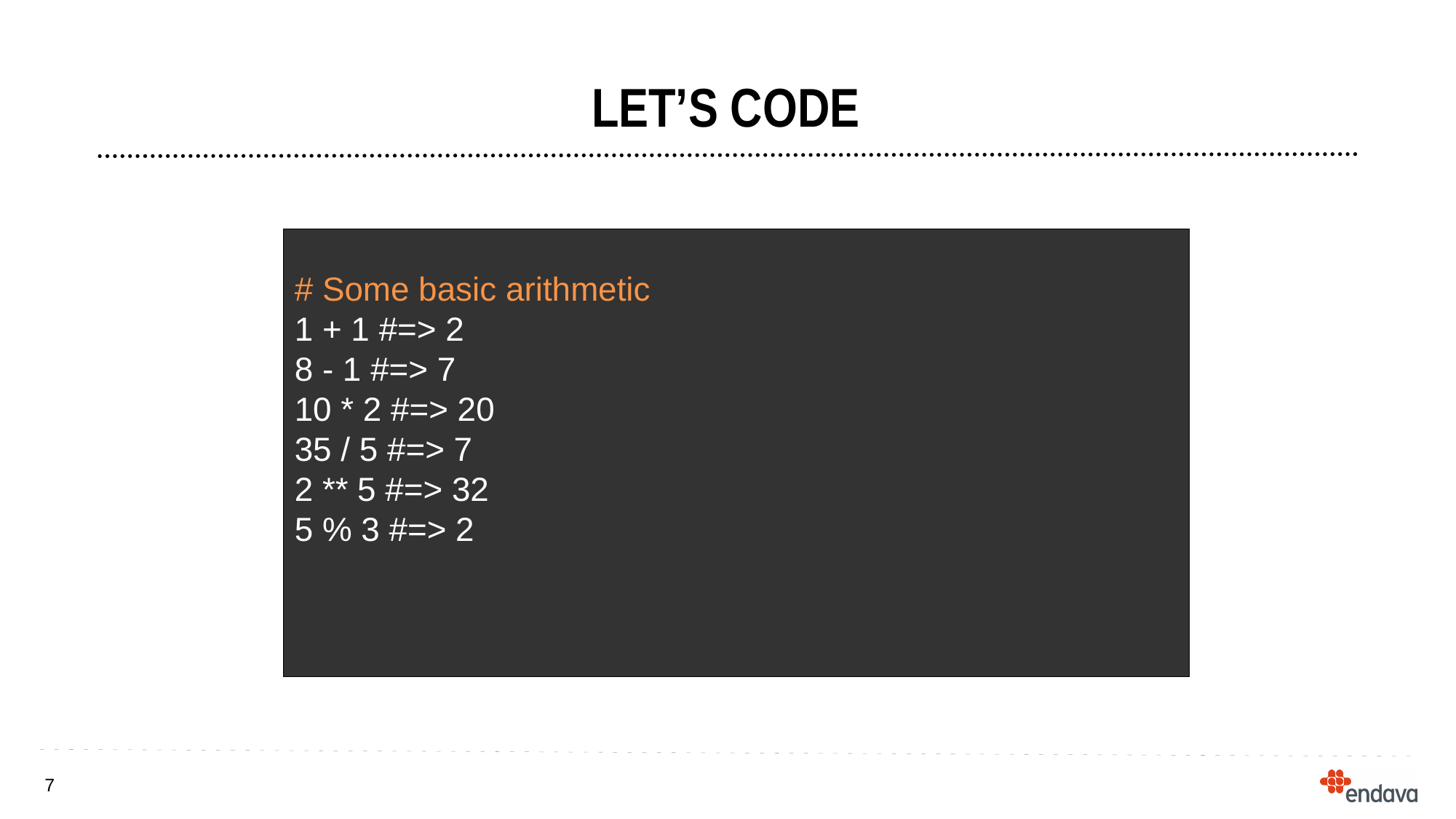

Let’s code

# Some basic arithmetic
1 + 1 #=> 2
8 - 1 #=> 7
10 * 2 #=> 20
35 / 5 #=> 7
2 ** 5 #=> 32
5 % 3 #=> 2